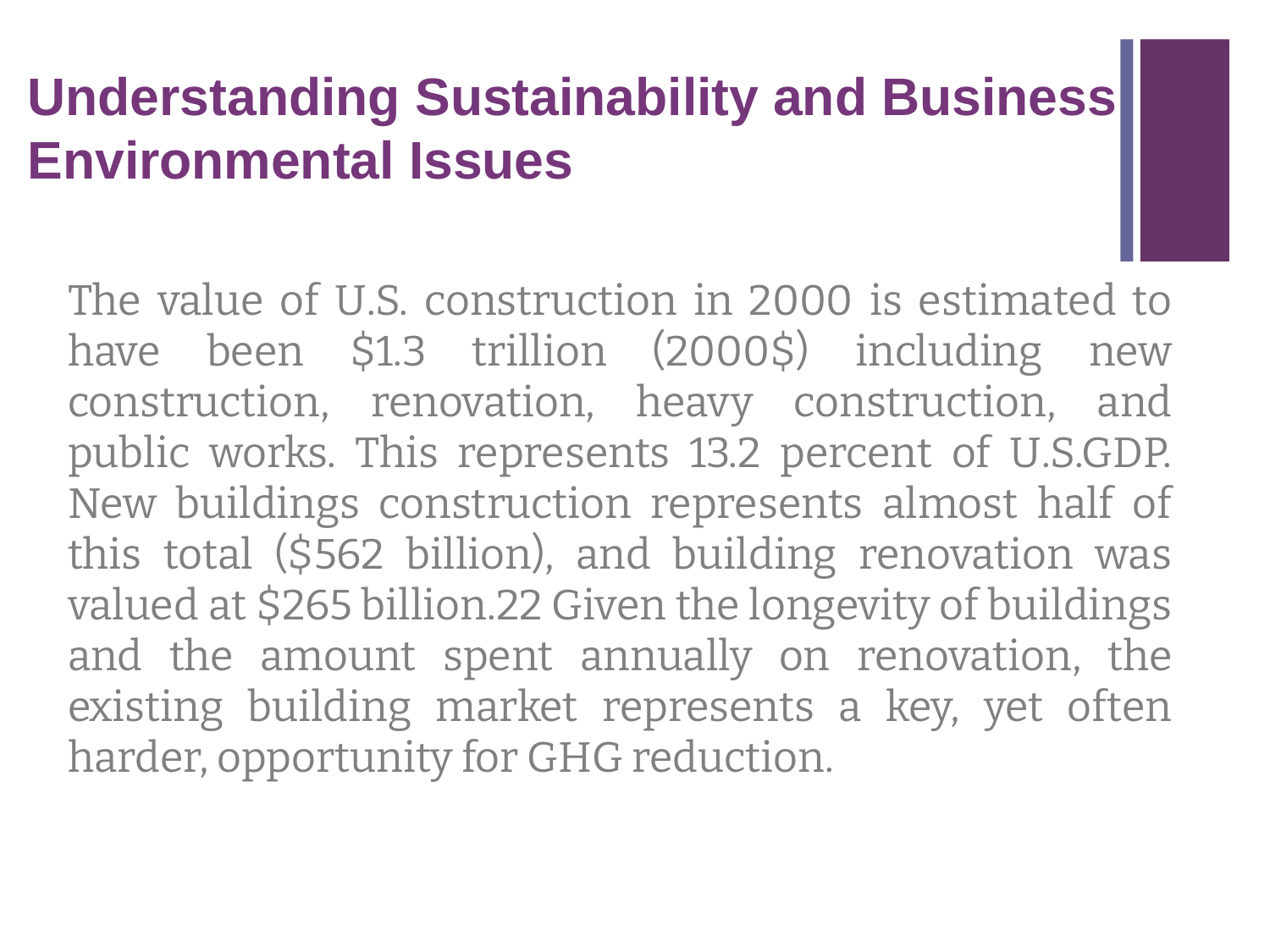

Understanding Sustainability and Business  Environmental Issues
The value of U.S. construction in 2000 is estimated to have been $1.3 trillion (2000$) including new construction, renovation, heavy construction, and public works. This represents 13.2 percent of U.S.GDP. New buildings construction represents almost half of this total ($562 billion), and building renovation was valued at $265 billion.22 Given the longevity of buildings and the amount spent annually on renovation, the existing building market represents a key, yet often harder, opportunity for GHG reduction.